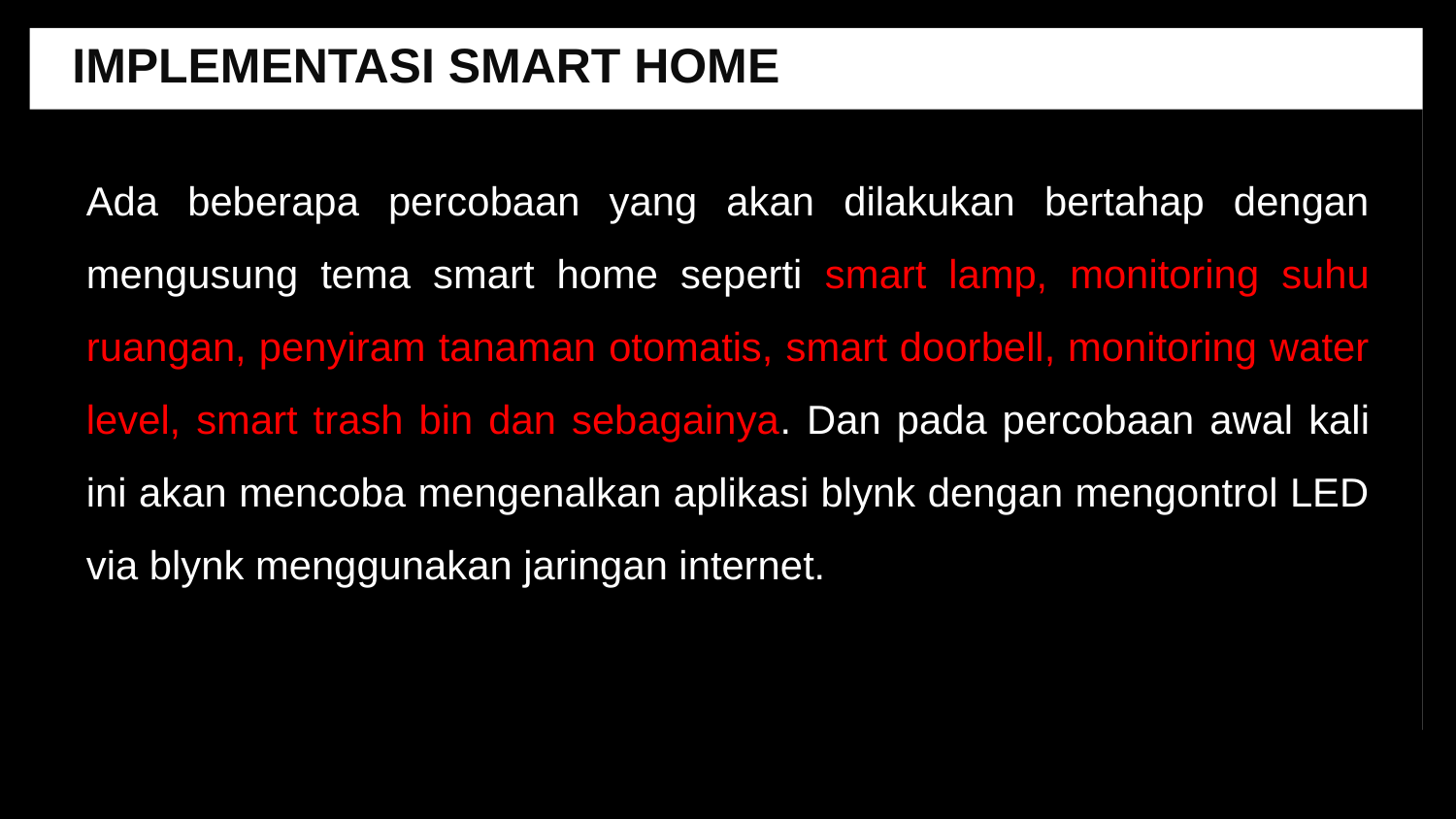

IMPLEMENTASI SMART HOME

Ada beberapa percobaan yang akan dilakukan bertahap dengan mengusung tema smart home seperti smart lamp, monitoring suhu ruangan, penyiram tanaman otomatis, smart doorbell, monitoring water level, smart trash bin dan sebagainya. Dan pada percobaan awal kali ini akan mencoba mengenalkan aplikasi blynk dengan mengontrol LED via blynk menggunakan jaringan internet.